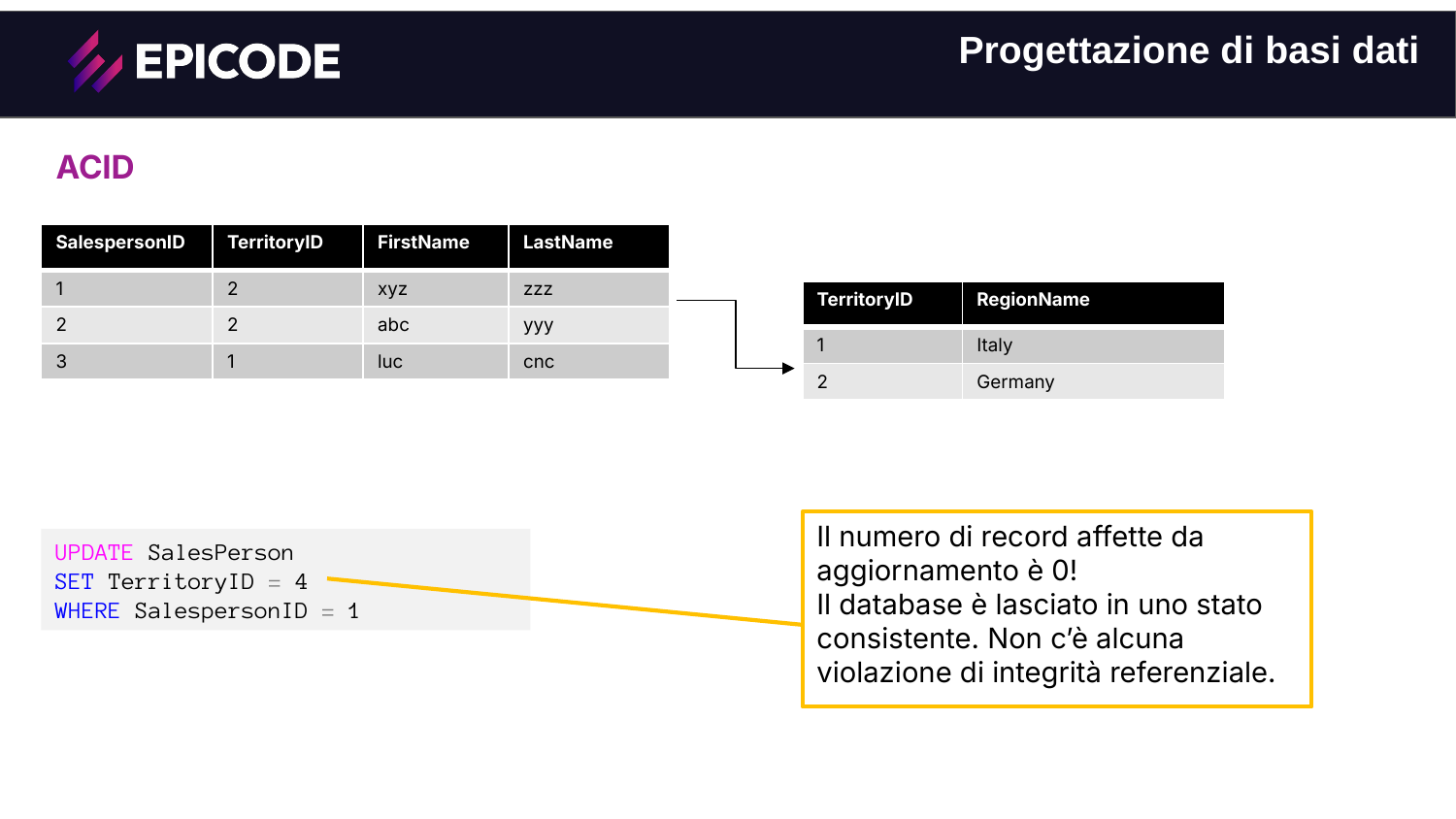

Progettazione di basi dati
ACID
| SalespersonID | TerritoryID | FirstName | LastName |
| --- | --- | --- | --- |
| 1 | 2 | xyz | zzz |
| 2 | 2 | abc | yyy |
| 3 | 1 | luc | cnc |
| TerritoryID | RegionName |
| --- | --- |
| 1 | Italy |
| 2 | Germany |
Il numero di record affette da aggiornamento è 0!
Il database è lasciato in uno stato consistente. Non c’è alcuna violazione di integrità referenziale.
UPDATE SalesPerson
SET TerritoryID = 4
WHERE SalespersonID = 1